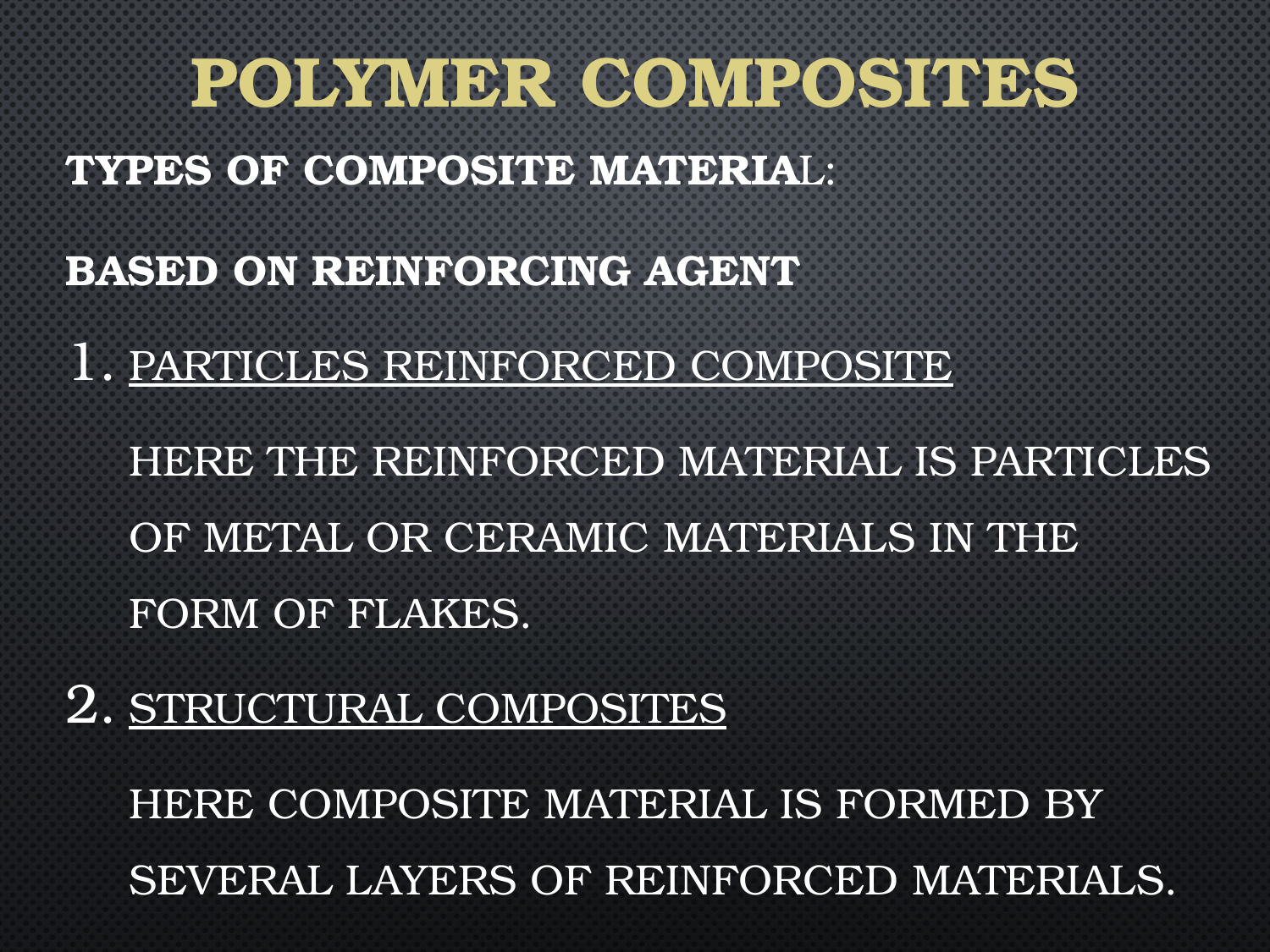

# Polymer Composites
Types of Composite material:
Based on reinforcing agent
Particles Reinforced composite
	here the reinforced material is particles of metal or ceramic materials in the form of flakes.
Structural Composites
	Here composite material is formed by several layers of reinforced materials.